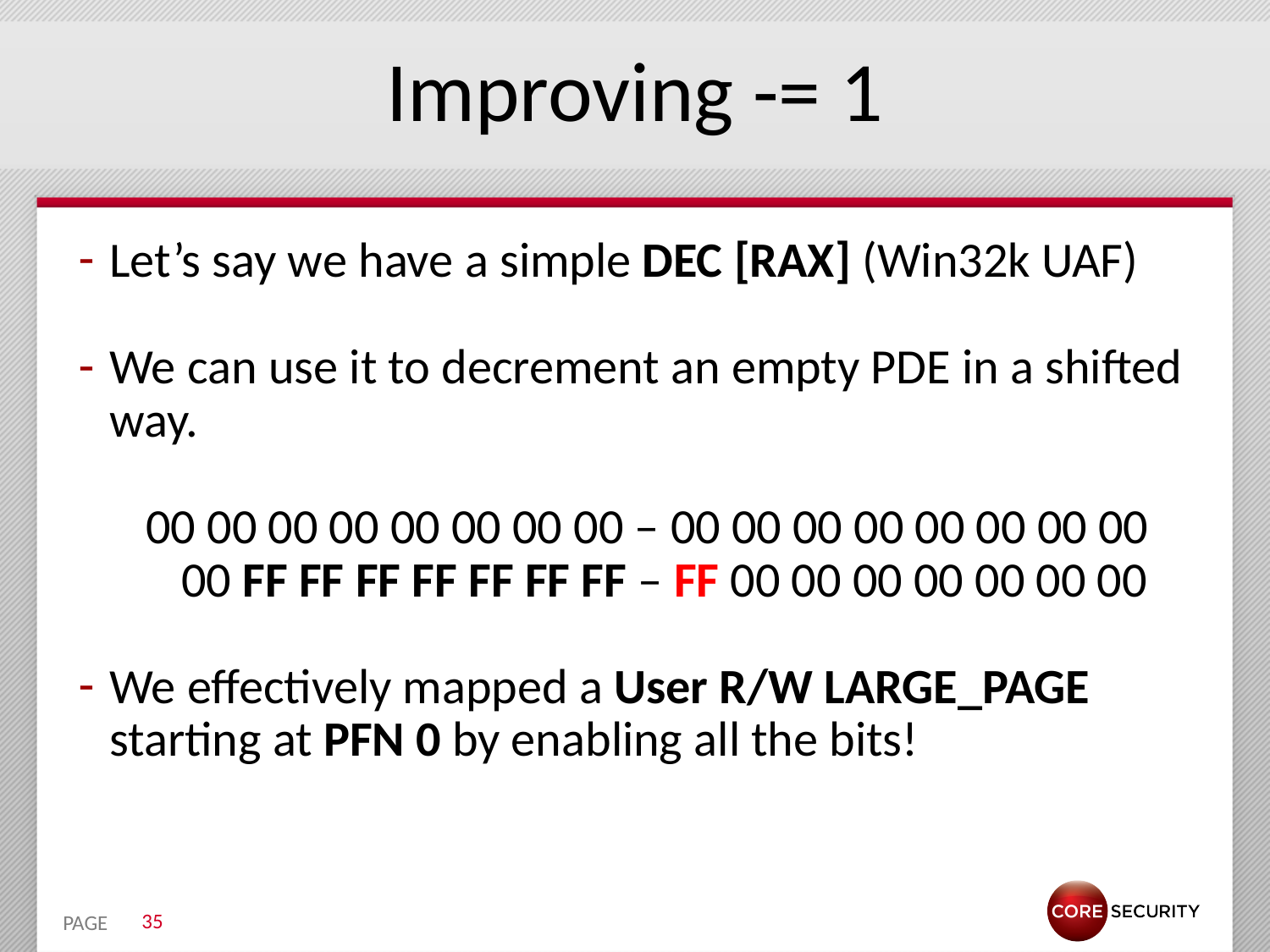

# Improving -= 1
Let’s say we have a simple DEC [RAX] (Win32k UAF)

We can use it to decrement an empty PDE in a shifted way.

00 00 00 00 00 00 00 00 – 00 00 00 00 00 00 00 00
   00 FF FF FF FF FF FF FF – FF 00 00 00 00 00 00 00

We effectively mapped a User R/W LARGE_PAGE starting at PFN 0 by enabling all the bits!

35